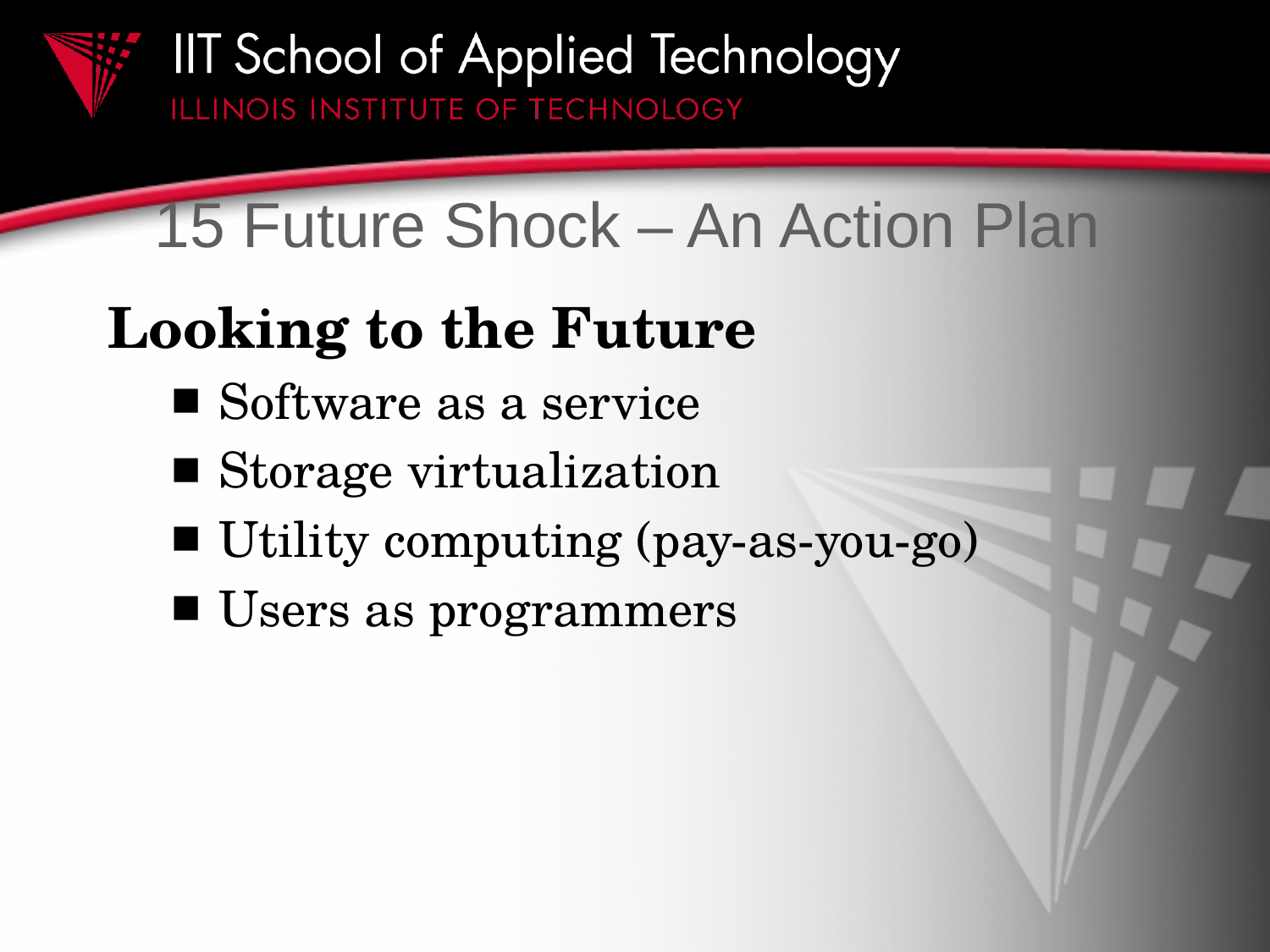

# 15 Future Shock – An Action Plan
Looking to the Future
Software as a service
Storage virtualization
Utility computing (pay-as-you-go)
Users as programmers